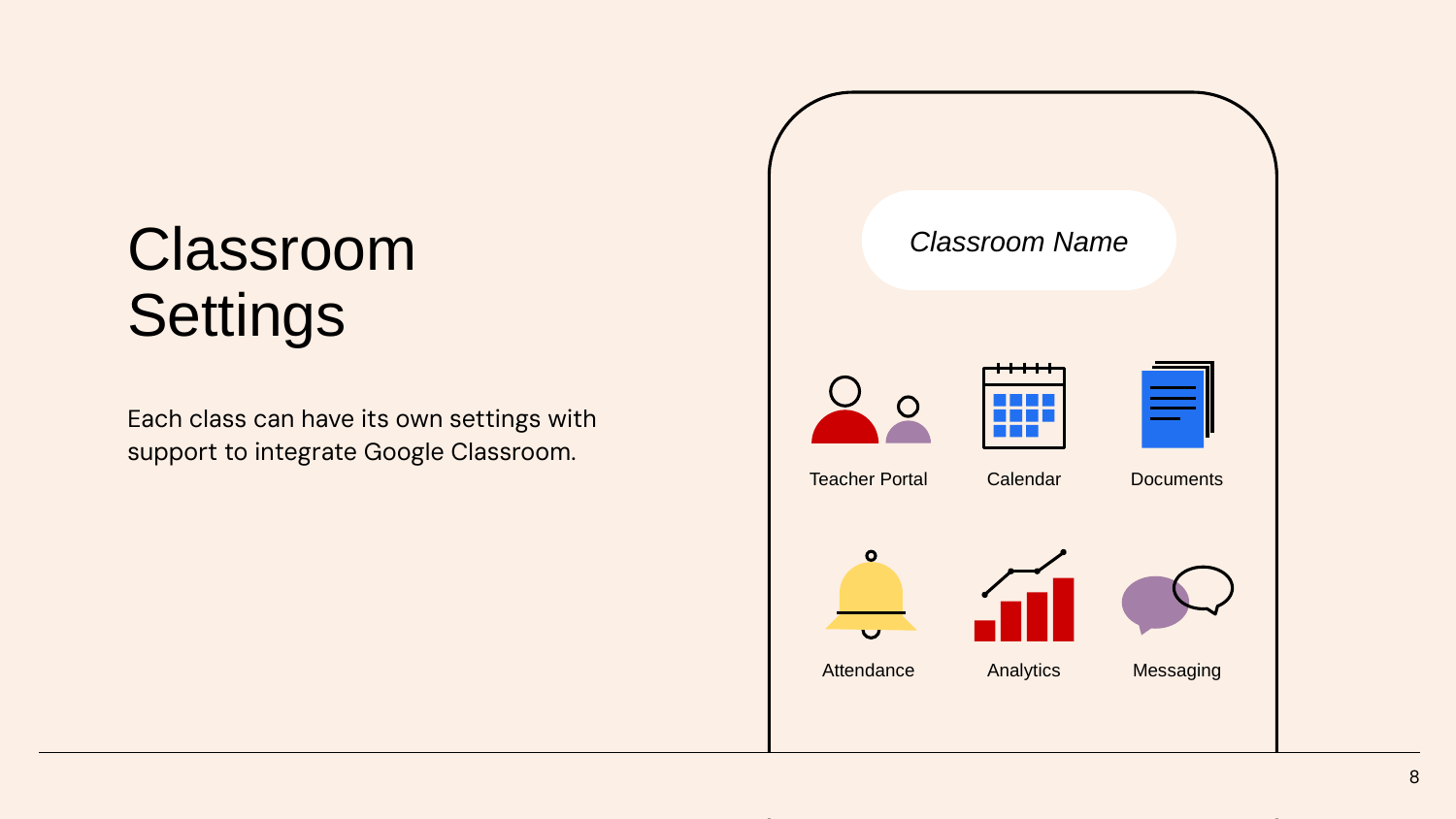

Classroom Name
# Classroom Settings

Each class can have its own settings with support to integrate Google Classroom.
Teacher Portal
Calendar
Documents

Attendance
Analytics
Messaging
8